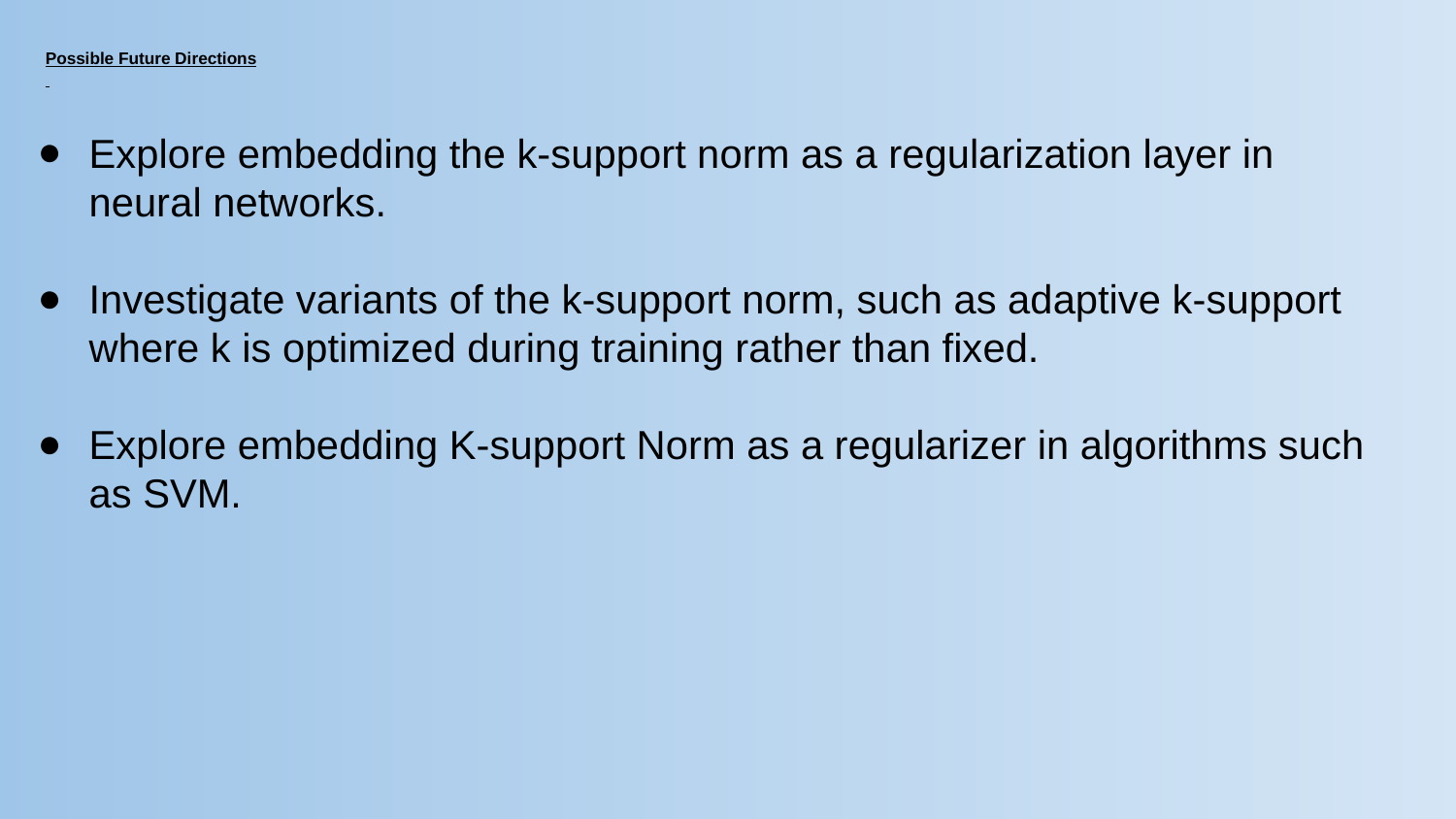

# Possible Future Directions
Explore embedding the k-support norm as a regularization layer in neural networks.

Investigate variants of the k-support norm, such as adaptive k-support where k is optimized during training rather than fixed.

Explore embedding K-support Norm as a regularizer in algorithms such as SVM.